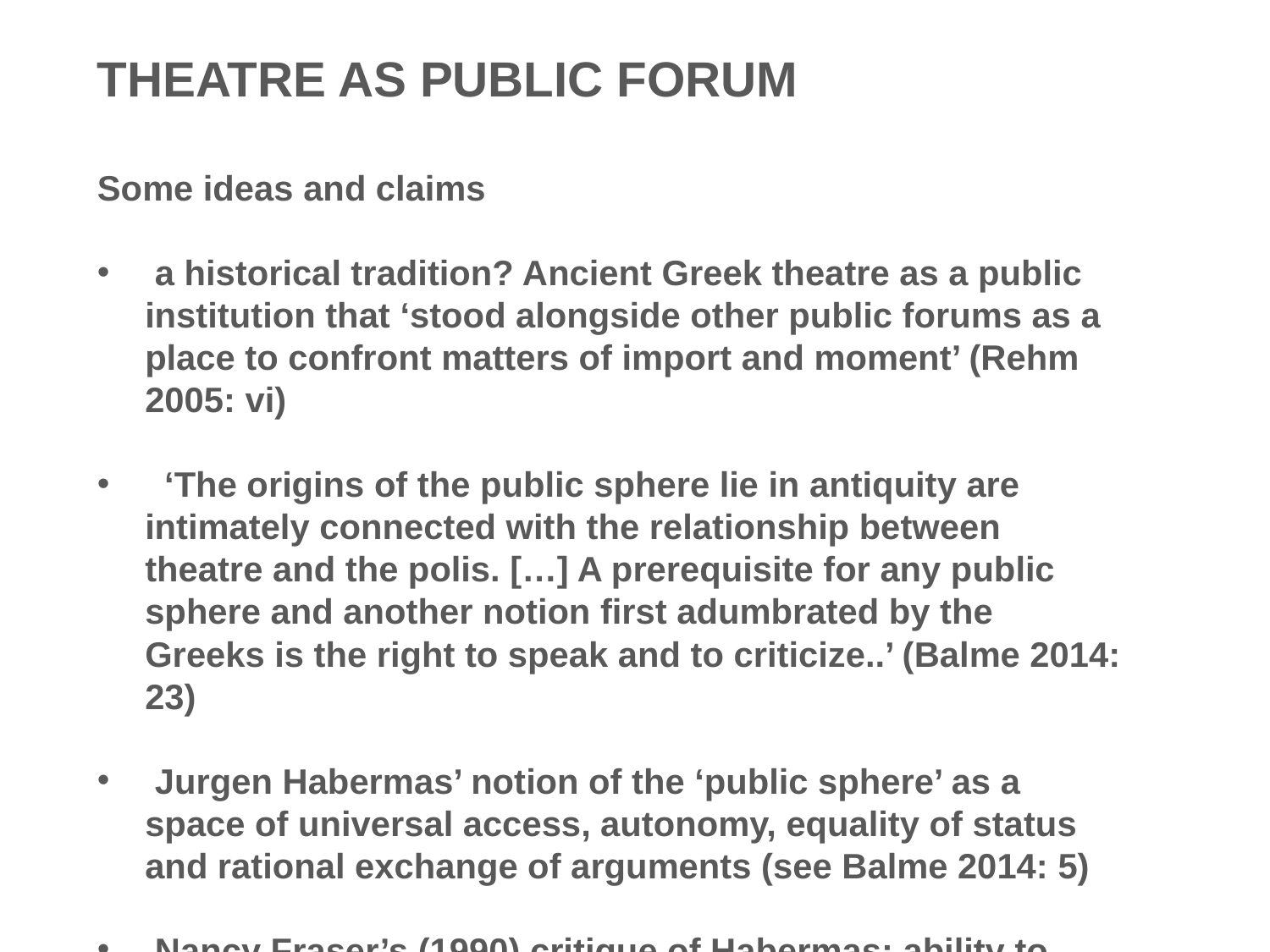

THEATRE AS PUBLIC FORUM

Some ideas and claims

 a historical tradition? Ancient Greek theatre as a public institution that ‘stood alongside other public forums as a place to confront matters of import and moment’ (Rehm 2005: vi)

  ‘The origins of the public sphere lie in antiquity are intimately connected with the relationship between theatre and the polis. […] A prerequisite for any public sphere and another notion first adumbrated by the Greeks is the right to speak and to criticize..’ (Balme 2014: 23)

 Jurgen Habermas’ notion of the ‘public sphere’ as a space of universal access, autonomy, equality of status and rational exchange of arguments (see Balme 2014: 5)

 Nancy Fraser’s (1990) critique of Habermas: ability to participate in the public sphere has been frequently delineated by gender and class status